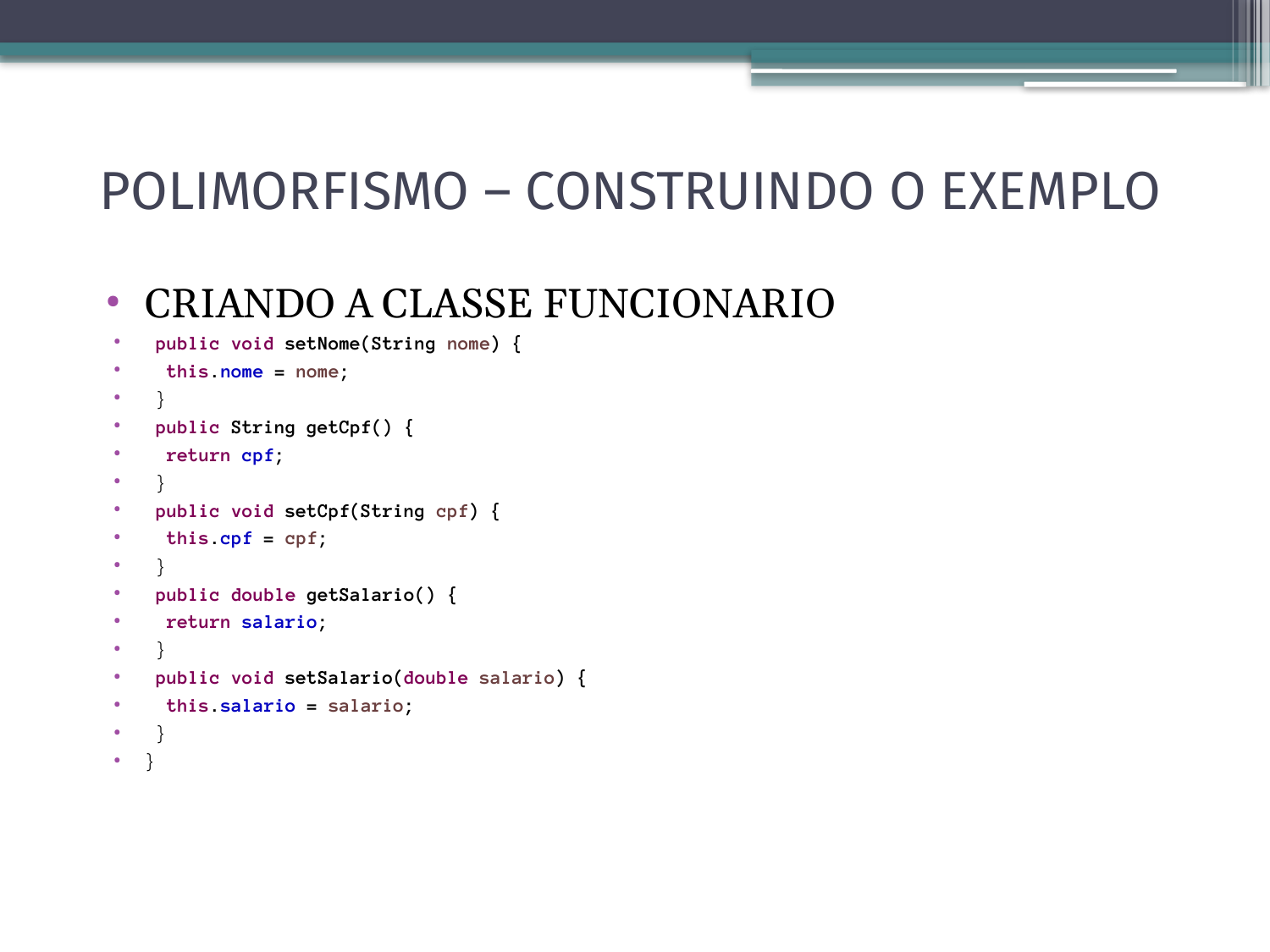

# POLIMORFISMO – CONSTRUINDO O EXEMPLO
CRIANDO A CLASSE FUNCIONARIO
 public void setNome(String nome) {
  this.nome = nome;
 }
 public String getCpf() {
  return cpf;
 }
 public void setCpf(String cpf) {
  this.cpf = cpf;
 }
 public double getSalario() {
  return salario;
 }
 public void setSalario(double salario) {
  this.salario = salario;
 }
}